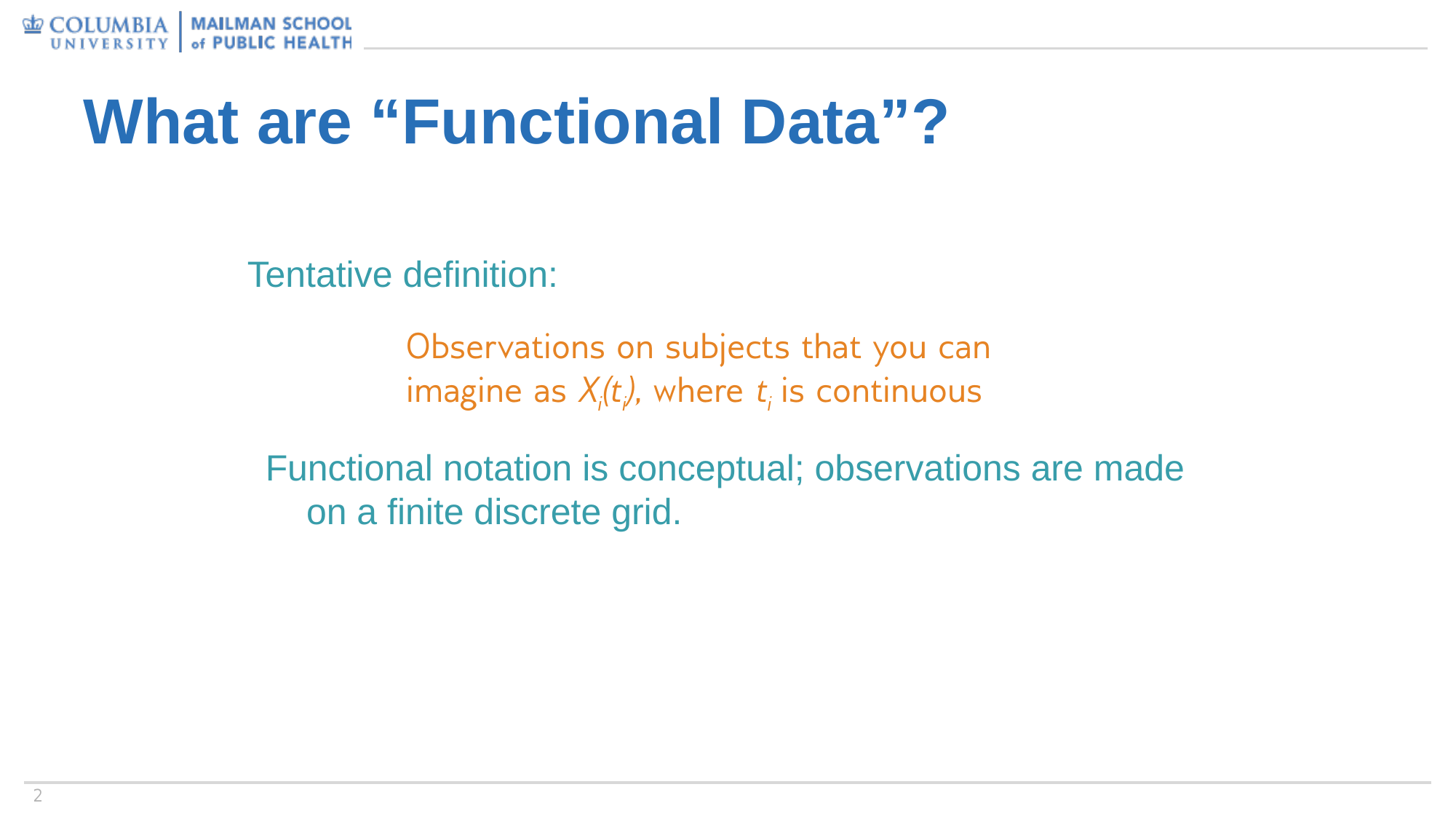

# What are “Functional Data”?
Tentative definition:
Observations on subjects that you can imagine as Xi(ti), where ti is continuous
Functional notation is conceptual; observations are made on a finite discrete grid.